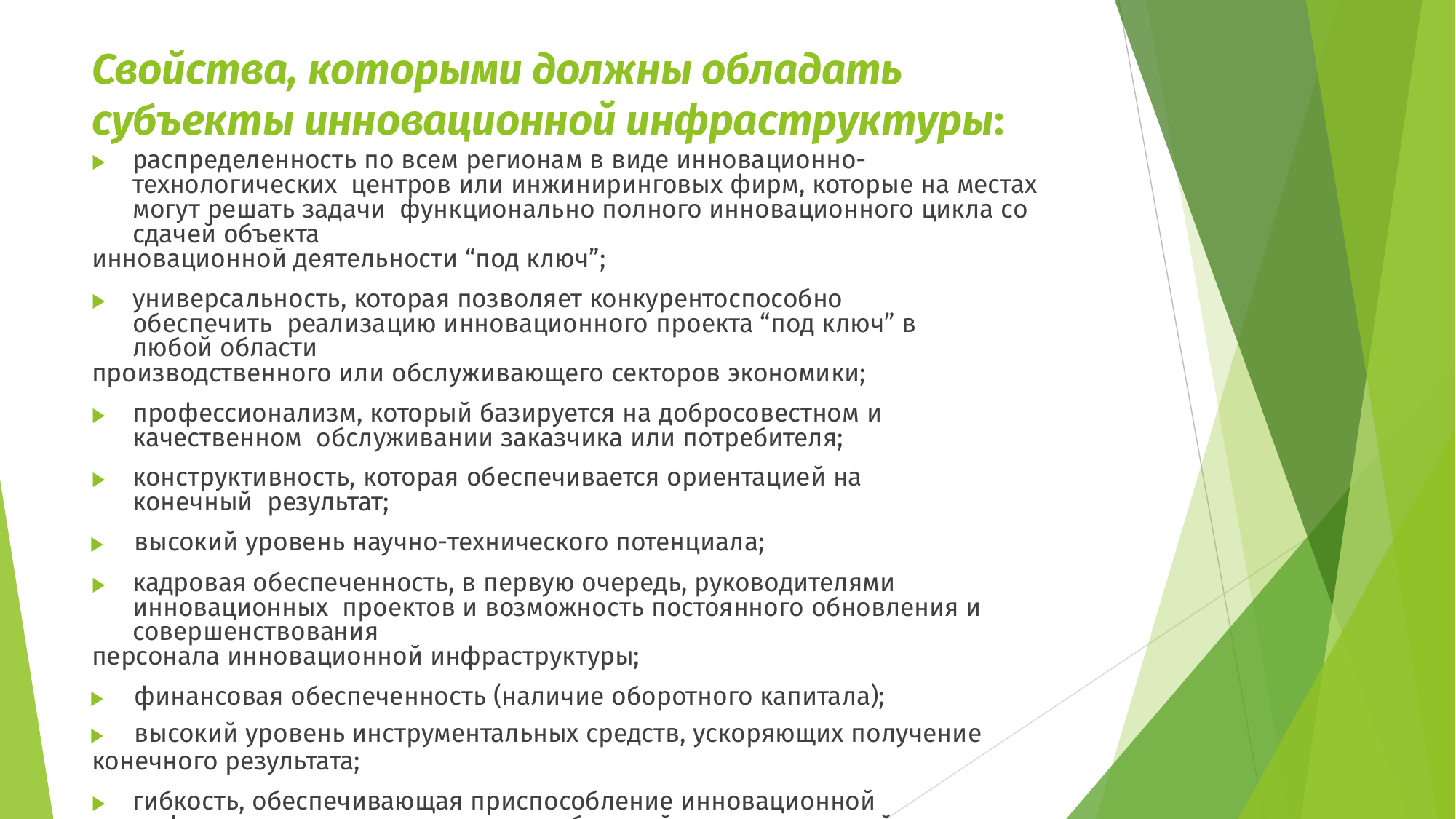

# Свойства, которыми должны обладать  субъекты инновационной инфраструктуры:
▶	распределенность по всем регионам в виде инновационно-технологических  центров или инжиниринговых фирм, которые на местах могут решать задачи  функционально полного инновационного цикла со сдачей объекта
инновационной деятельности “под ключ”;
▶	универсальность, которая позволяет конкурентоспособно обеспечить  реализацию инновационного проекта “под ключ” в любой области
производственного или обслуживающего секторов экономики;
▶	профессионализм, который базируется на добросовестном и качественном  обслуживании заказчика или потребителя;
▶	конструктивность, которая обеспечивается ориентацией на конечный  результат;
▶	высокий уровень научно-технического потенциала;
▶	кадровая обеспеченность, в первую очередь, руководителями инновационных  проектов и возможность постоянного обновления и совершенствования
персонала инновационной инфраструктуры;
▶	финансовая обеспеченность (наличие оборотного капитала);
▶	высокий уровень инструментальных средств, ускоряющих получение
конечного результата;
▶	гибкость, обеспечивающая приспособление инновационной инфраструктуры к  изменениям требований рынка и внешней конъюнктуры.